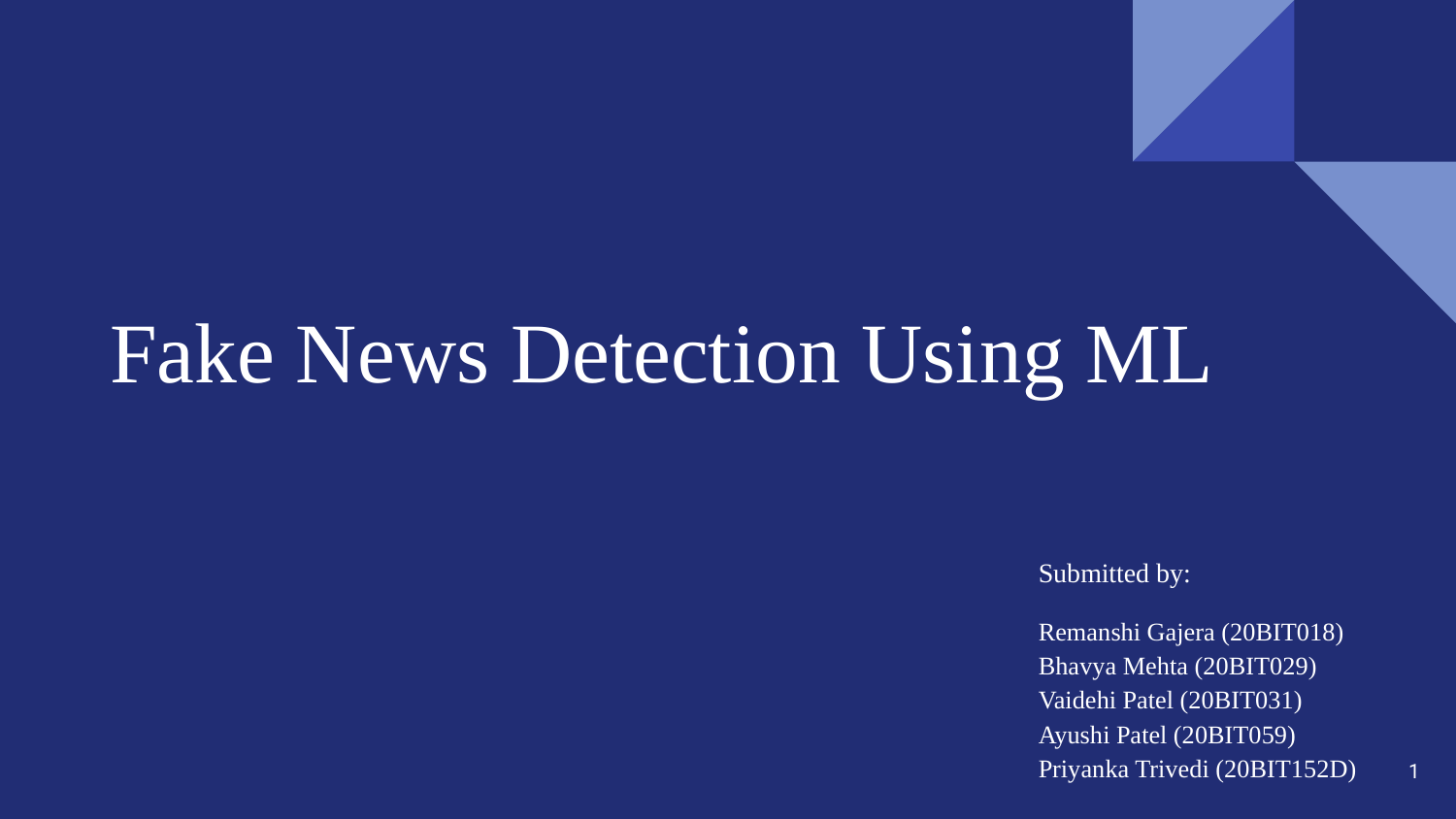

# Fake News Detection Using ML
Submitted by:

Remanshi Gajera (20BIT018)
Bhavya Mehta (20BIT029)
Vaidehi Patel (20BIT031)
Ayushi Patel (20BIT059)
Priyanka Trivedi (20BIT152D)

1